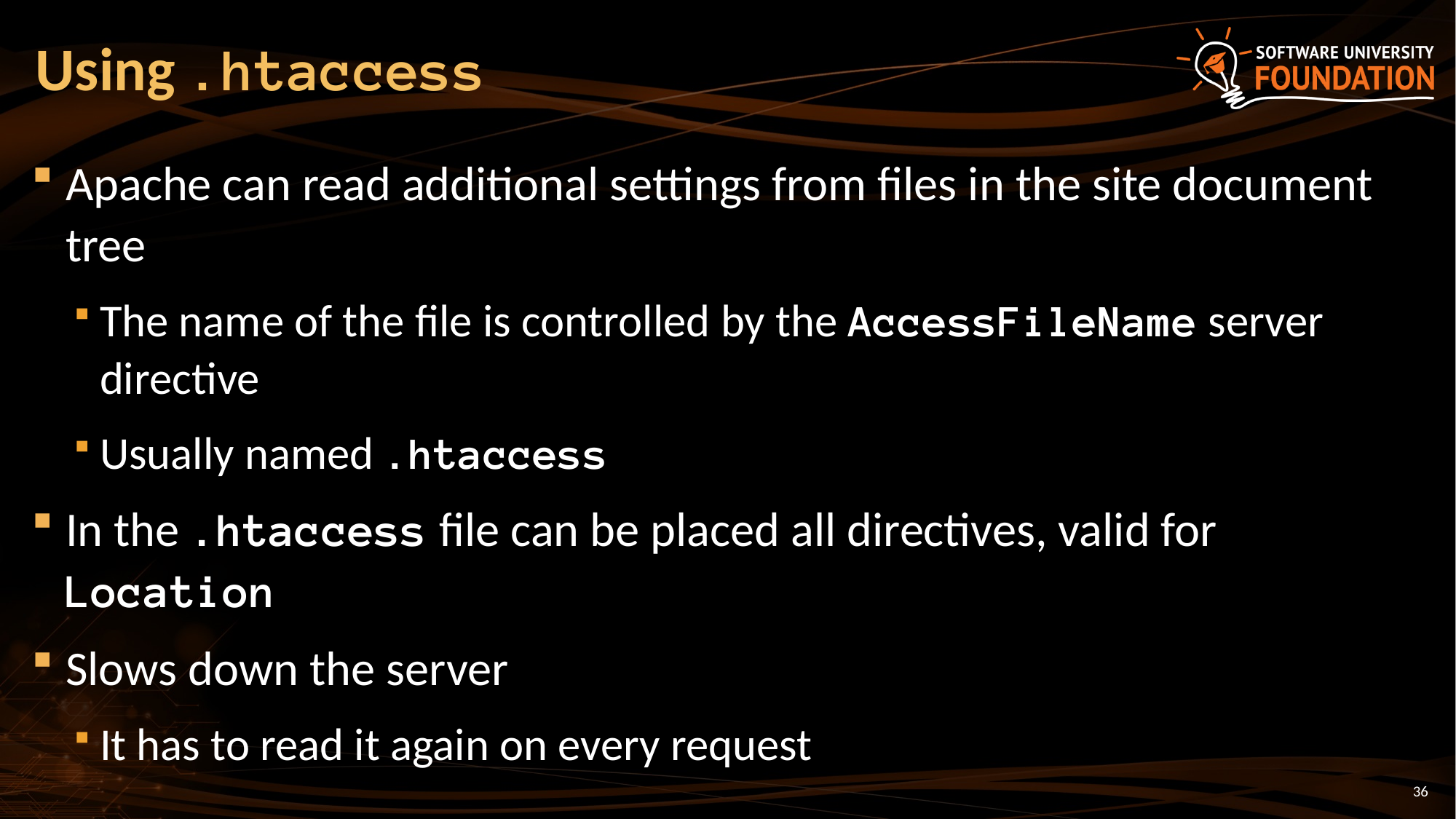

# Using .htaccess
Apache can read additional settings from files in the site document tree
The name of the file is controlled by the AccessFileName server directive
Usually named .htaccess
In the .htaccess file can be placed all directives, valid for Location
Slows down the server
It has to read it again on every request

36